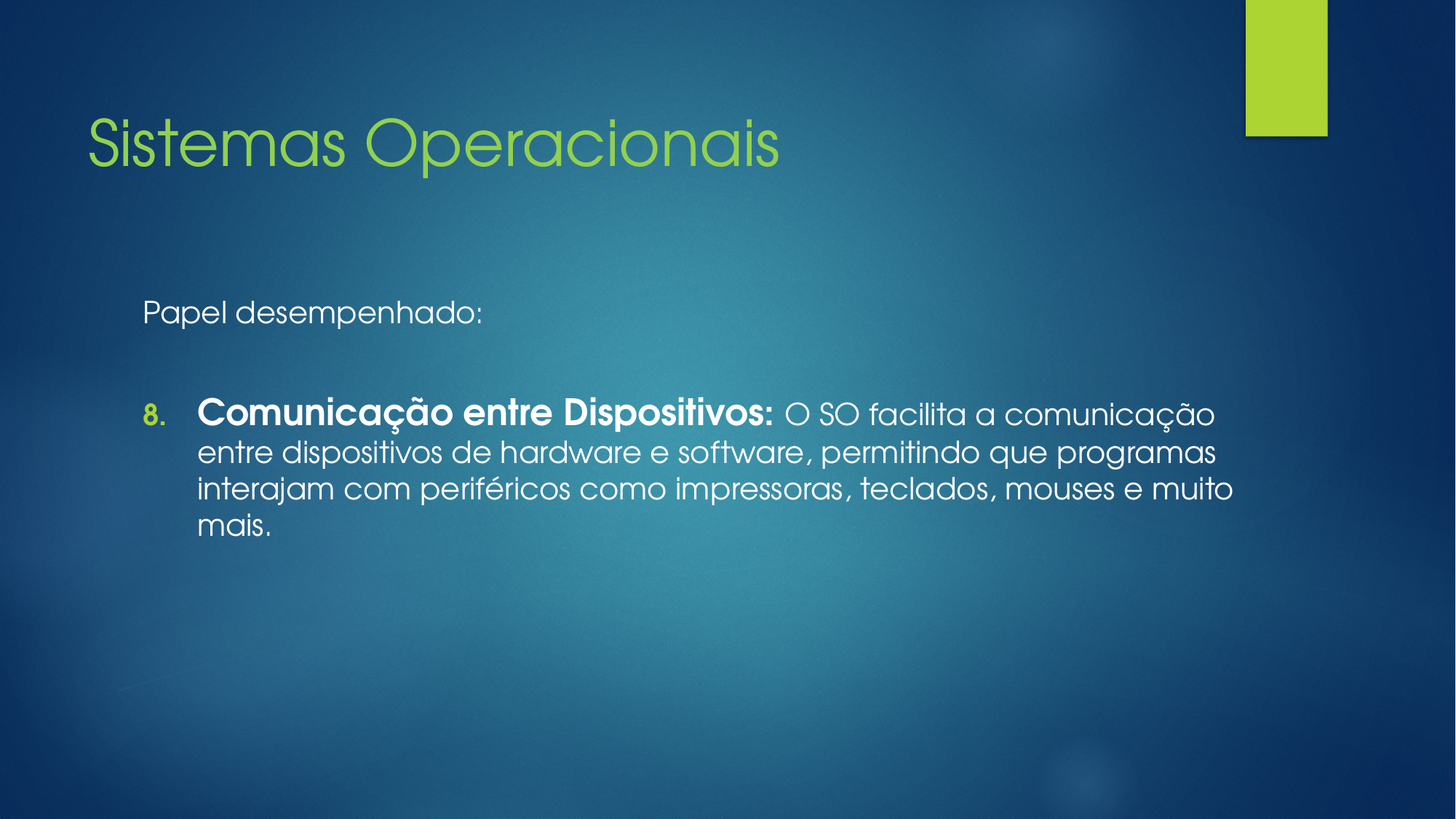

# Sistemas Operacionais
Papel desempenhado:

Comunicação entre Dispositivos: O SO facilita a comunicação entre dispositivos de hardware e software, permitindo que programas interajam com periféricos como impressoras, teclados, mouses e muito mais.